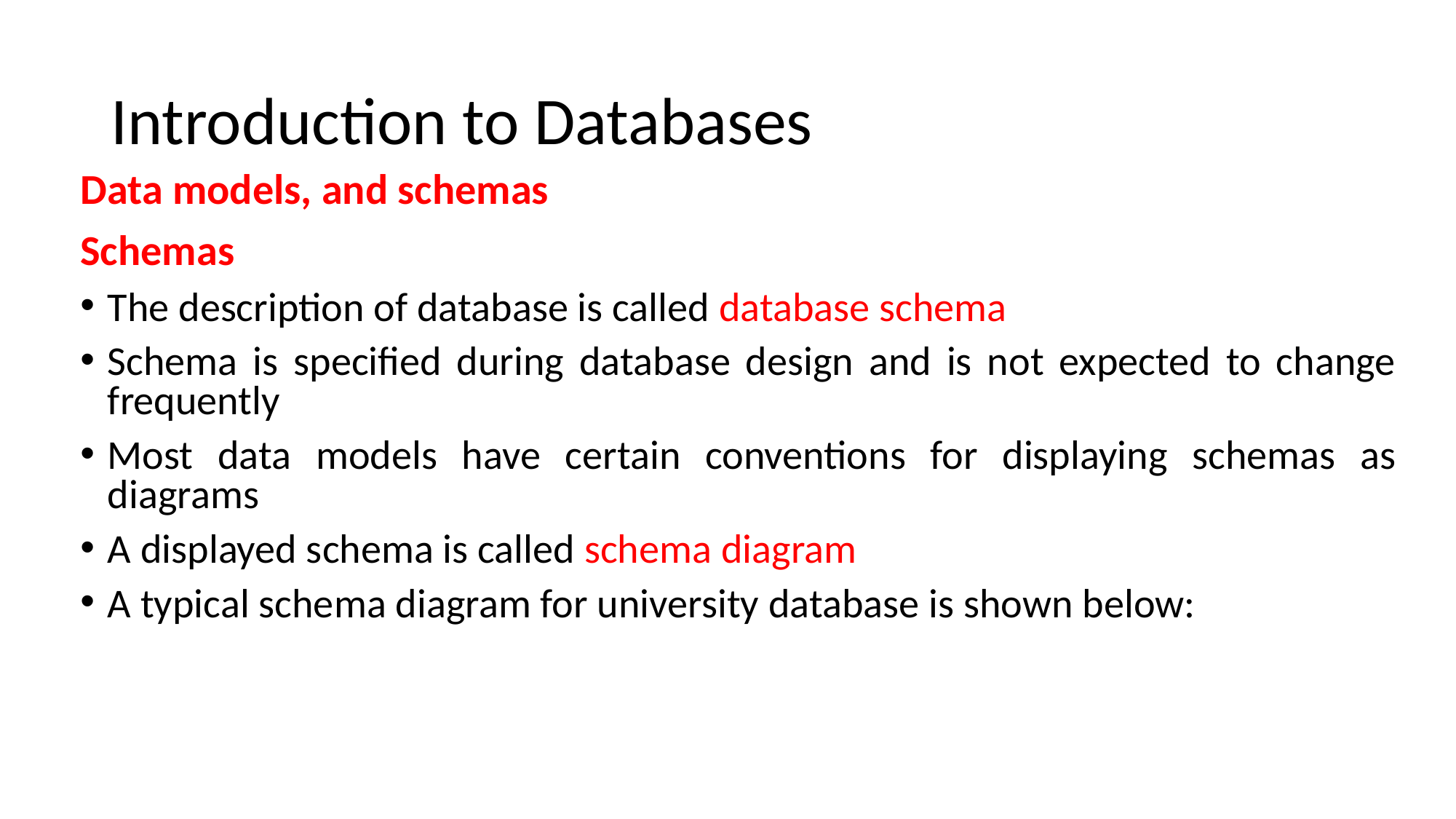

# Introduction to Databases
Data models, and schemas
Schemas
The description of database is called database schema
Schema is specified during database design and is not expected to change frequently
Most data models have certain conventions for displaying schemas as diagrams
A displayed schema is called schema diagram
A typical schema diagram for university database is shown below: